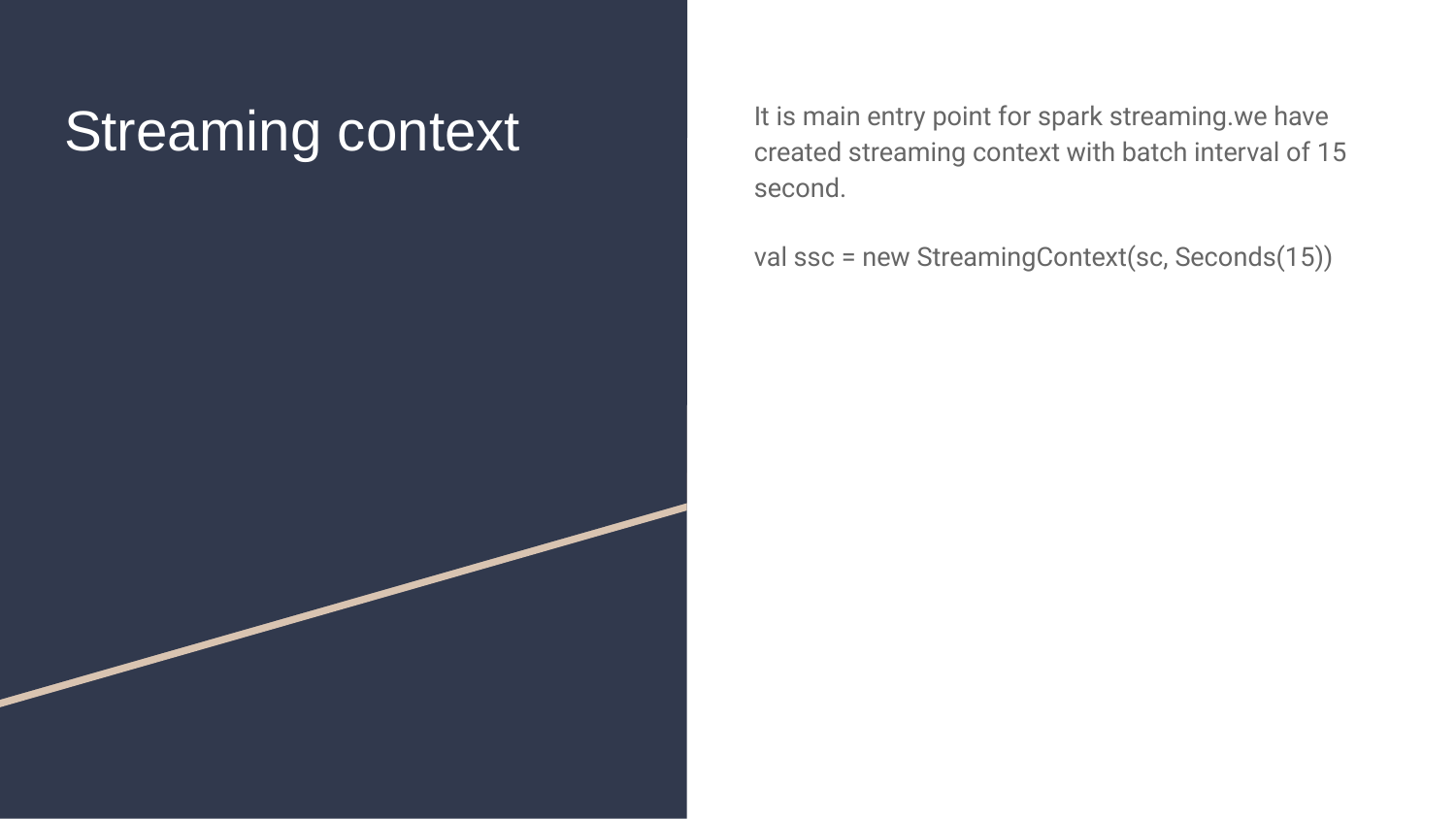

# Streaming context
It is main entry point for spark streaming.we have created streaming context with batch interval of 15 second.
val ssc = new StreamingContext(sc, Seconds(15))